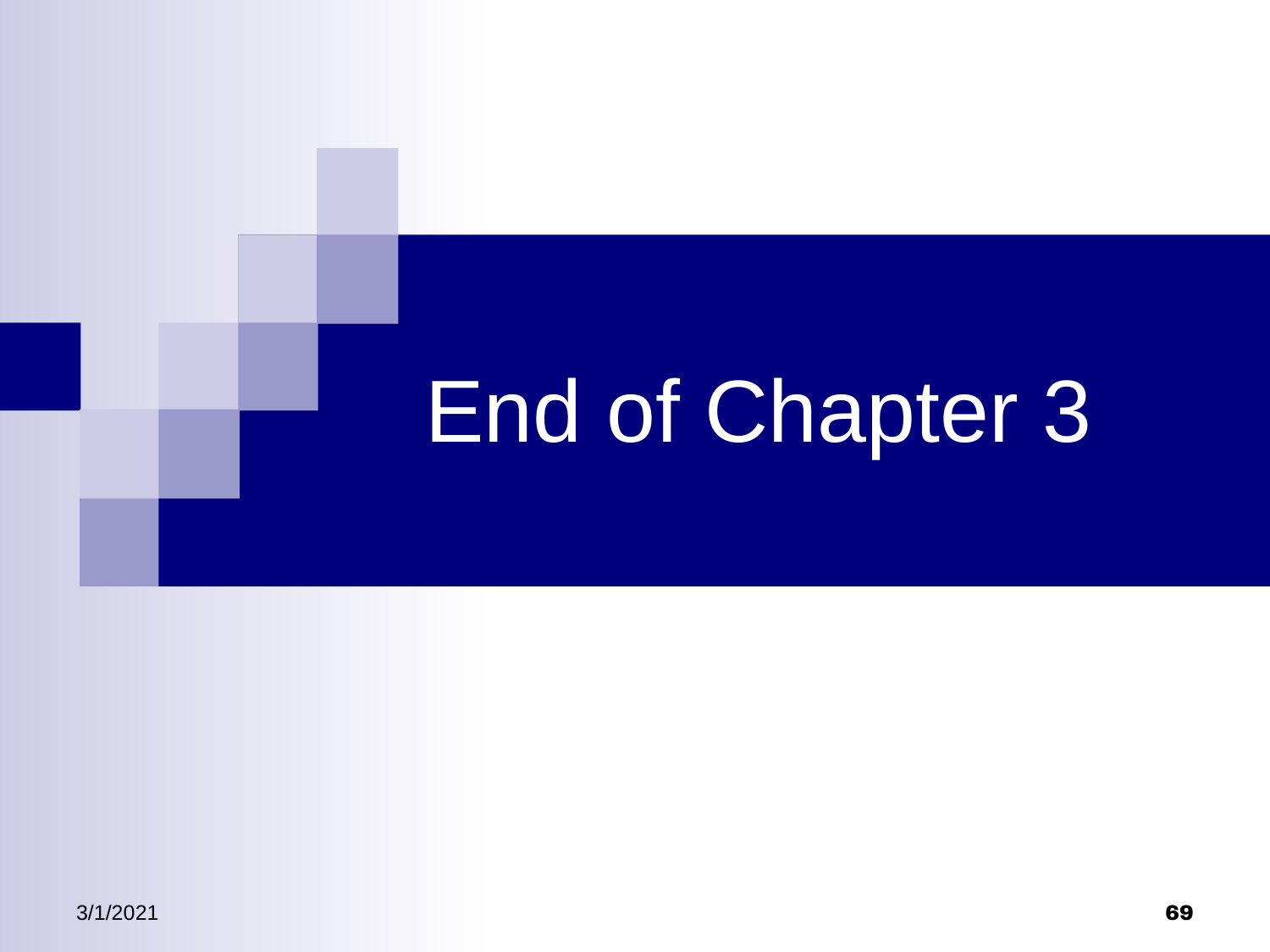

# End of Chapter 3
3/1/2021
69